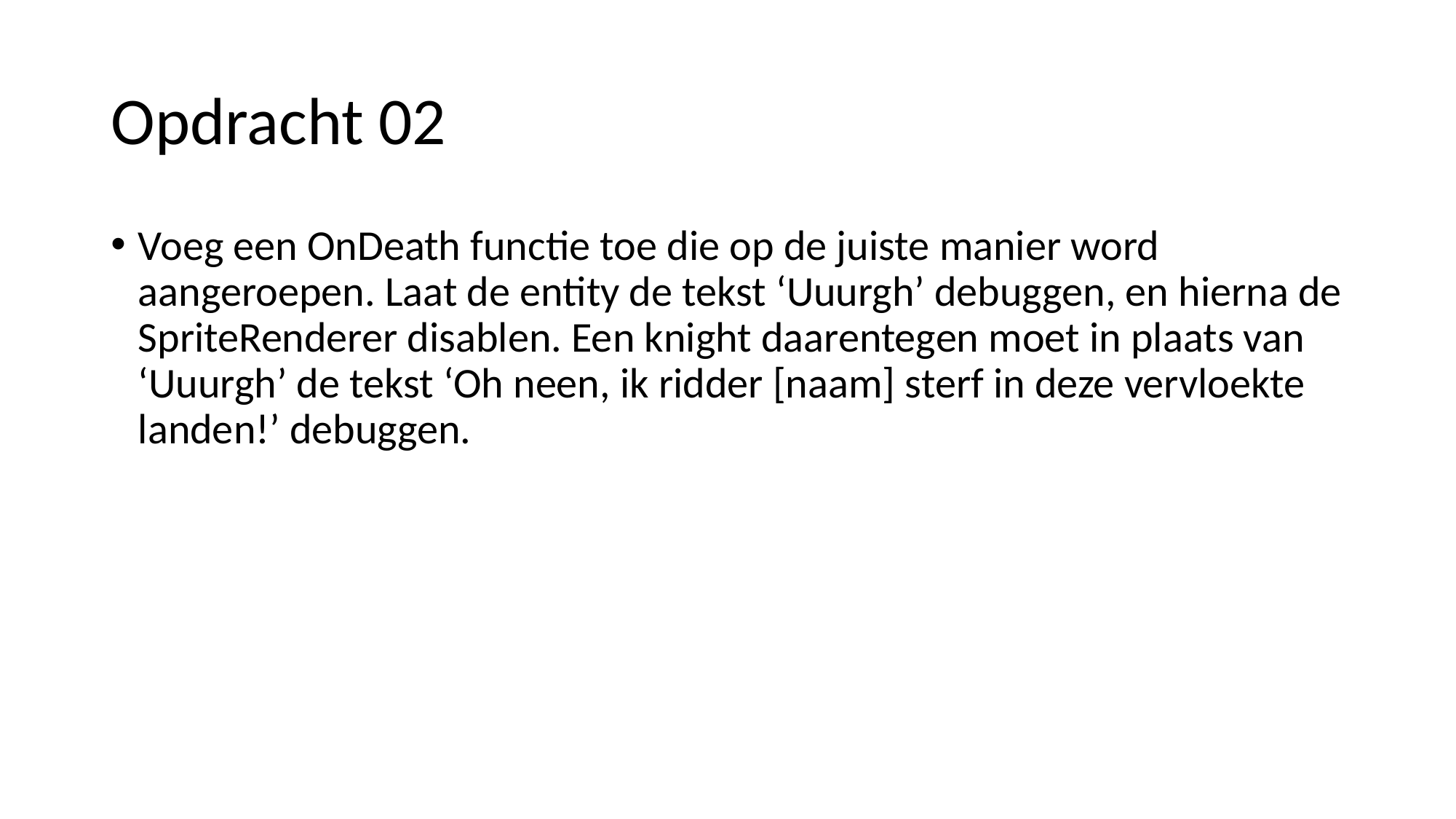

# Opdracht 02
Voeg een OnDeath functie toe die op de juiste manier word aangeroepen. Laat de entity de tekst ‘Uuurgh’ debuggen, en hierna de SpriteRenderer disablen. Een knight daarentegen moet in plaats van ‘Uuurgh’ de tekst ‘Oh neen, ik ridder [naam] sterf in deze vervloekte landen!’ debuggen.